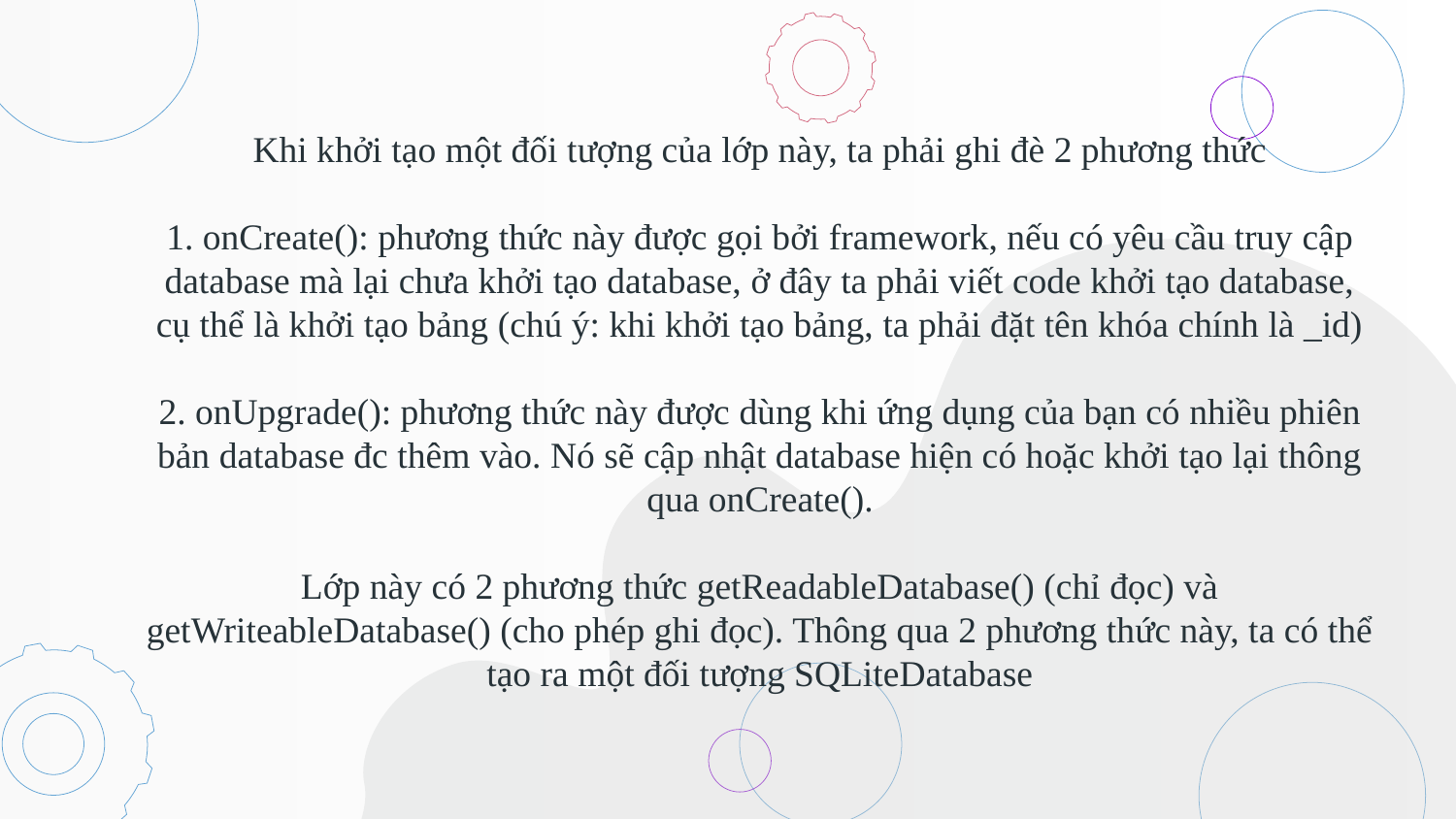

Khi khởi tạo một đối tượng của lớp này, ta phải ghi đè 2 phương thức

1. onCreate(): phương thức này được gọi bởi framework, nếu có yêu cầu truy cập database mà lại chưa khởi tạo database, ở đây ta phải viết code khởi tạo database, cụ thể là khởi tạo bảng (chú ý: khi khởi tạo bảng, ta phải đặt tên khóa chính là _id)

2. onUpgrade(): phương thức này được dùng khi ứng dụng của bạn có nhiều phiên bản database đc thêm vào. Nó sẽ cập nhật database hiện có hoặc khởi tạo lại thông qua onCreate().

Lớp này có 2 phương thức getReadableDatabase() (chỉ đọc) và getWriteableDatabase() (cho phép ghi đọc). Thông qua 2 phương thức này, ta có thể tạo ra một đối tượng SQLiteDatabase